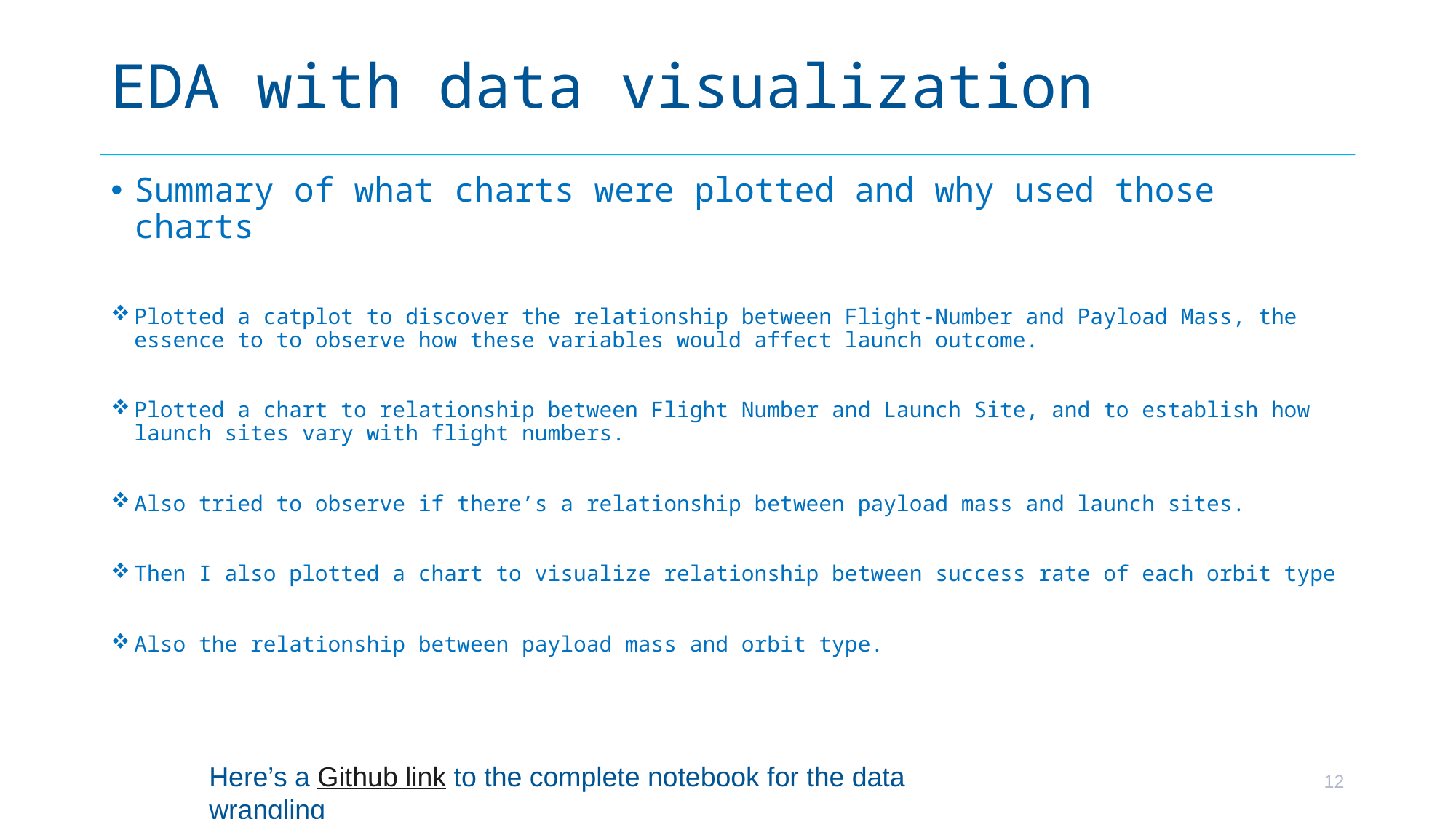

# EDA with data visualization
Summary of what charts were plotted and why used those charts

Plotted a catplot to discover the relationship between Flight-Number and Payload Mass, the essence to to observe how these variables would affect launch outcome.

Plotted a chart to relationship between Flight Number and Launch Site, and to establish how launch sites vary with flight numbers.

Also tried to observe if there’s a relationship between payload mass and launch sites.

Then I also plotted a chart to visualize relationship between success rate of each orbit type

Also the relationship between payload mass and orbit type.

Here’s a Github link to the complete notebook for the data wrangling
12